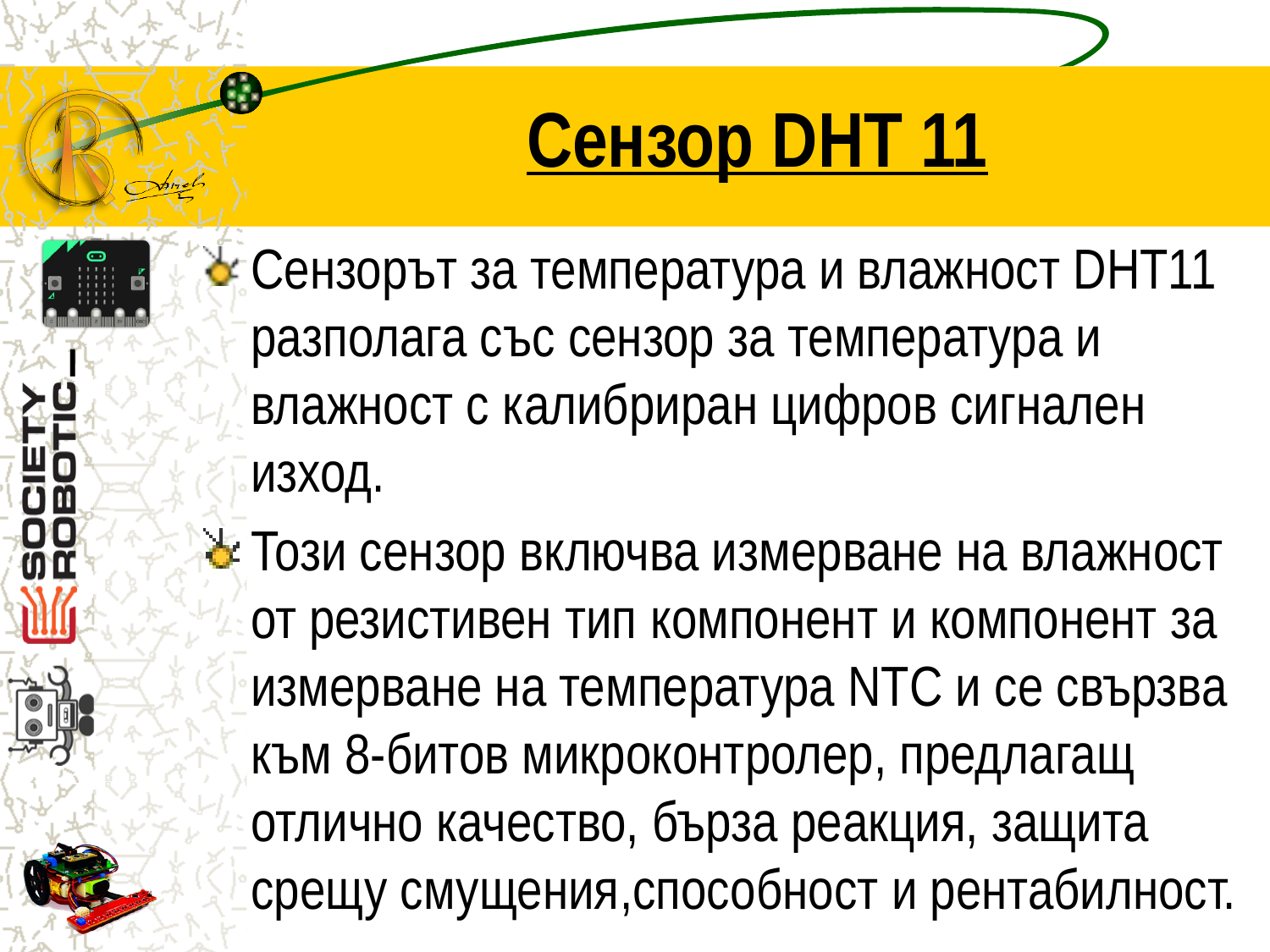

# Сензор DHT 11
Сензорът за температура и влажност DHT11 разполага със сензор за температура и влажност с калибриран цифров сигнален изход.
Този сензор включва измерване на влажност от резистивен тип компонент и компонент за измерване на температура NTC и се свързва към 8-битов микроконтролер, предлагащ отлично качество, бърза реакция, защита срещу смущения,способност и рентабилност.